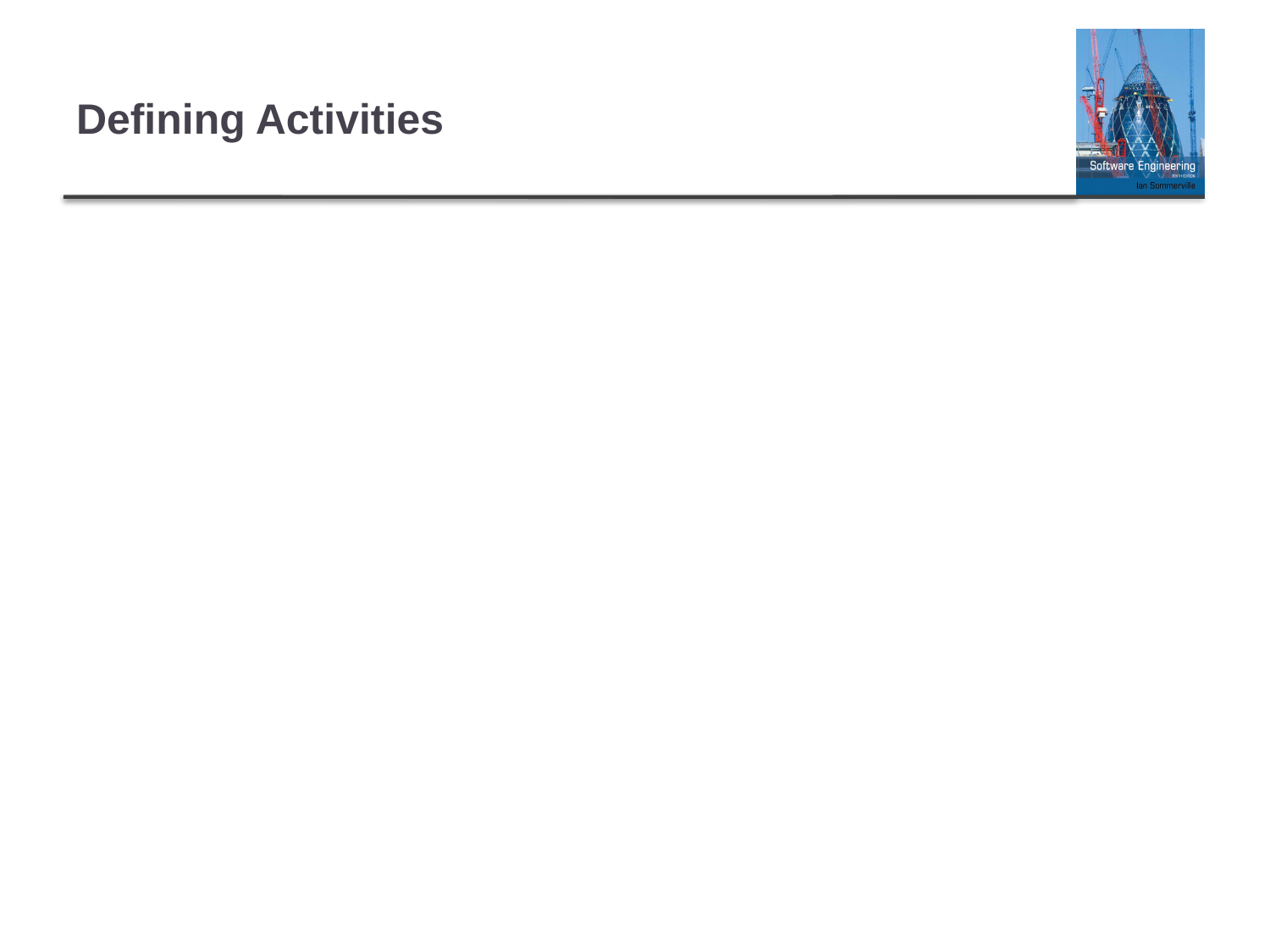

# Defining Activities
Team
Assign team members various part of the overall project to determine the work breakdown structure for that section of the project.  It may involve using the top-down approach at this point in time to build the detailed schedule.